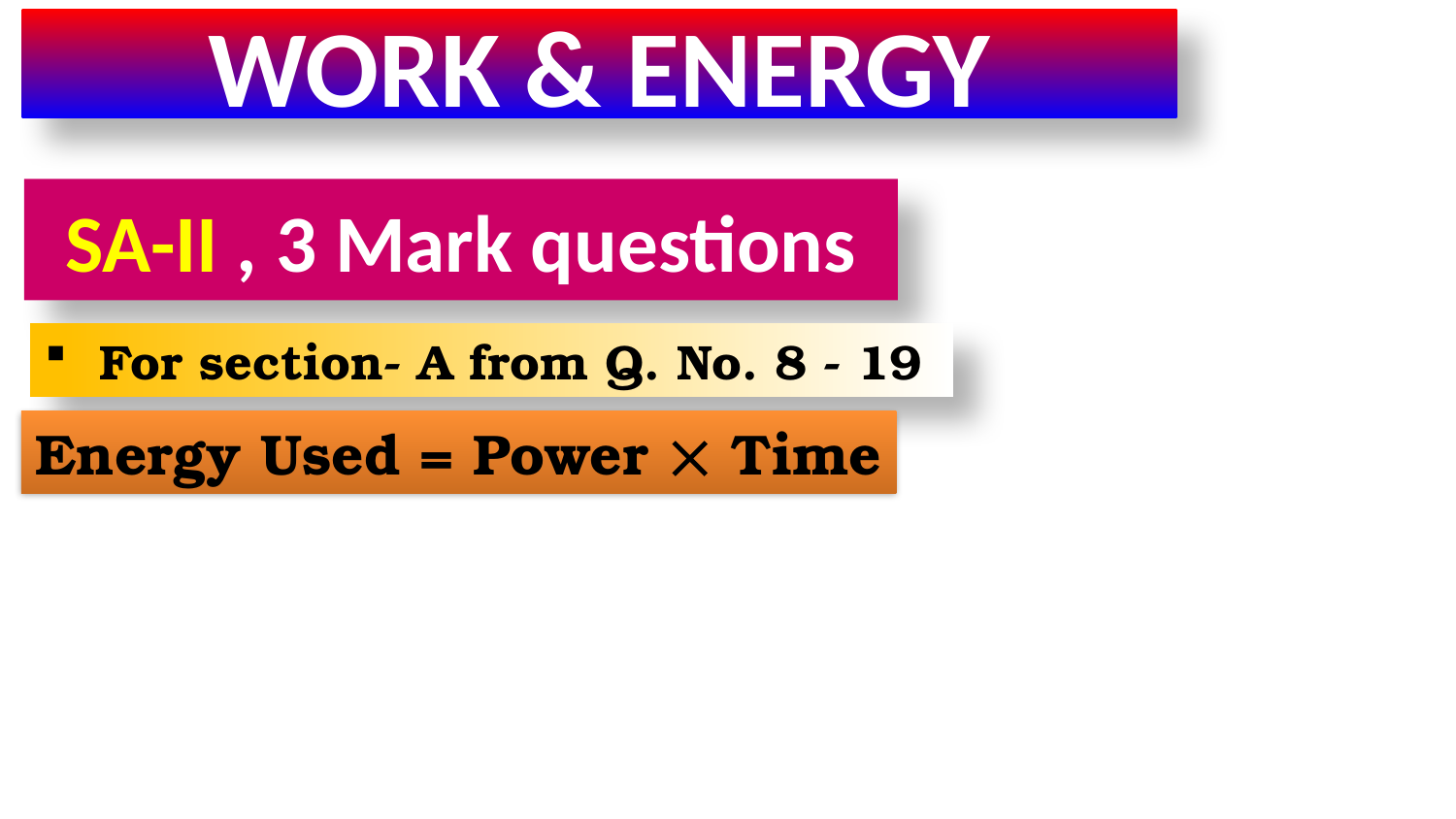

WORK & ENERGY
SA-II , 3 Mark questions
For section- A from Q. No. 8 - 19
Energy Used = Power × Time